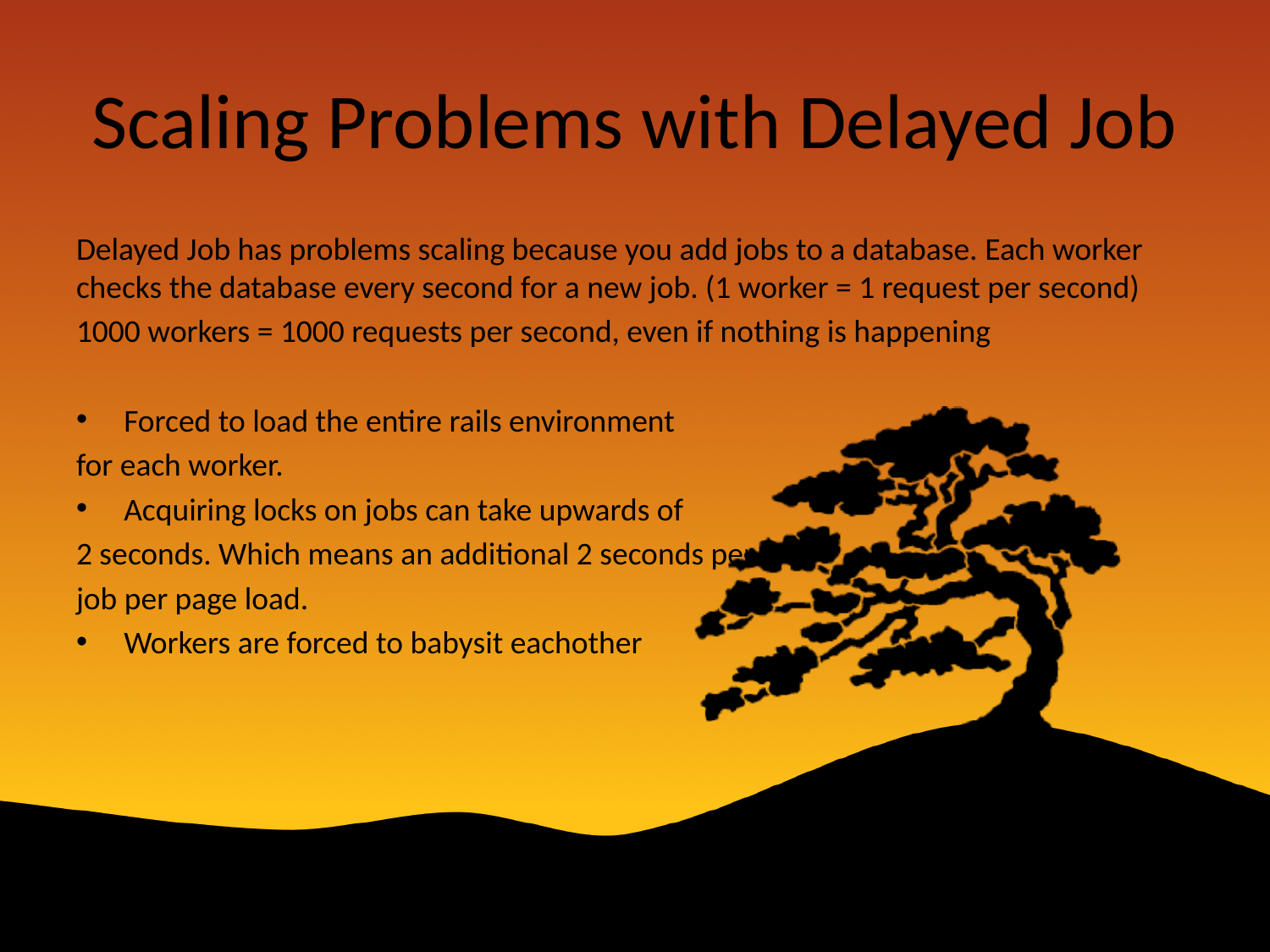

# Scaling Problems with Delayed Job
Delayed Job has problems scaling because you add jobs to a database. Each worker checks the database every second for a new job. (1 worker = 1 request per second)
1000 workers = 1000 requests per second, even if nothing is happening

Forced to load the entire rails environment
for each worker.
Acquiring locks on jobs can take upwards of
2 seconds. Which means an additional 2 seconds per
job per page load.
Workers are forced to babysit eachother